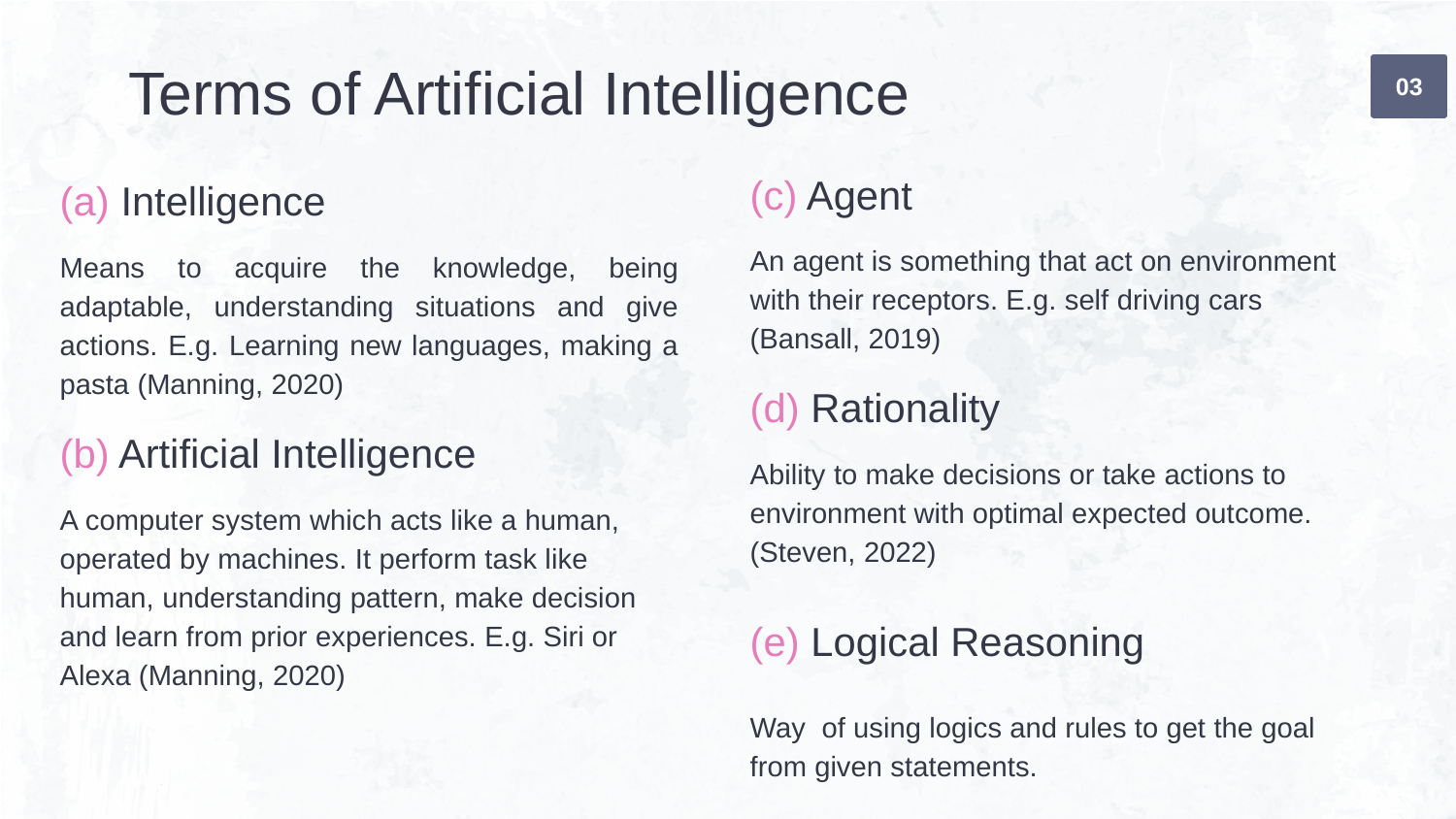

# Terms of Artificial Intelligence
03
(c) Agent
An agent is something that act on environment with their receptors. E.g. self driving cars (Bansall, 2019)
(d) Rationality
Ability to make decisions or take actions to environment with optimal expected outcome. (Steven, 2022)
(e) Logical Reasoning
Way  of using logics and rules to get the goal from given statements.
(a) Intelligence
Means to acquire the knowledge, being adaptable, understanding situations and give actions. E.g. Learning new languages, making a pasta (Manning, 2020)
(b) Artificial Intelligence
A computer system which acts like a human, operated by machines. It perform task like human, understanding pattern, make decision and learn from prior experiences. E.g. Siri or Alexa (Manning, 2020)